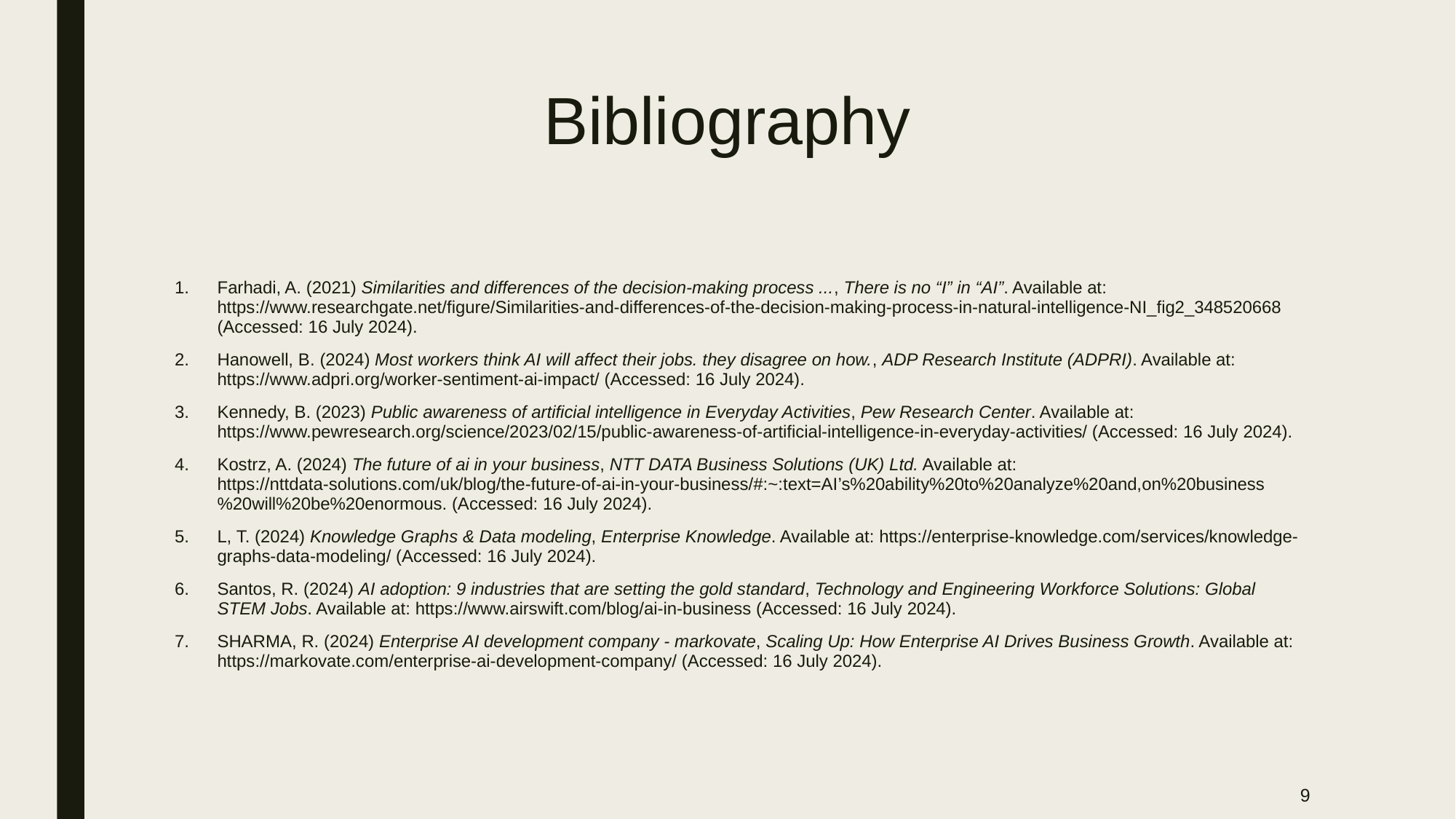

# Bibliography
Farhadi, A. (2021) Similarities and differences of the decision-making process ..., There is no “I” in “AI”. Available at: https://www.researchgate.net/figure/Similarities-and-differences-of-the-decision-making-process-in-natural-intelligence-NI_fig2_348520668 (Accessed: 16 July 2024).
Hanowell, B. (2024) Most workers think AI will affect their jobs. they disagree on how., ADP Research Institute (ADPRI). Available at: https://www.adpri.org/worker-sentiment-ai-impact/ (Accessed: 16 July 2024).
Kennedy, B. (2023) Public awareness of artificial intelligence in Everyday Activities, Pew Research Center. Available at: https://www.pewresearch.org/science/2023/02/15/public-awareness-of-artificial-intelligence-in-everyday-activities/ (Accessed: 16 July 2024).
Kostrz, A. (2024) The future of ai in your business, NTT DATA Business Solutions (UK) Ltd. Available at: https://nttdata-solutions.com/uk/blog/the-future-of-ai-in-your-business/#:~:text=AI’s%20ability%20to%20analyze%20and,on%20business%20will%20be%20enormous. (Accessed: 16 July 2024).
L, T. (2024) Knowledge Graphs & Data modeling, Enterprise Knowledge. Available at: https://enterprise-knowledge.com/services/knowledge-graphs-data-modeling/ (Accessed: 16 July 2024).
Santos, R. (2024) AI adoption: 9 industries that are setting the gold standard, Technology and Engineering Workforce Solutions: Global STEM Jobs. Available at: https://www.airswift.com/blog/ai-in-business (Accessed: 16 July 2024).
SHARMA, R. (2024) Enterprise AI development company - markovate, Scaling Up: How Enterprise AI Drives Business Growth. Available at: https://markovate.com/enterprise-ai-development-company/ (Accessed: 16 July 2024).

9